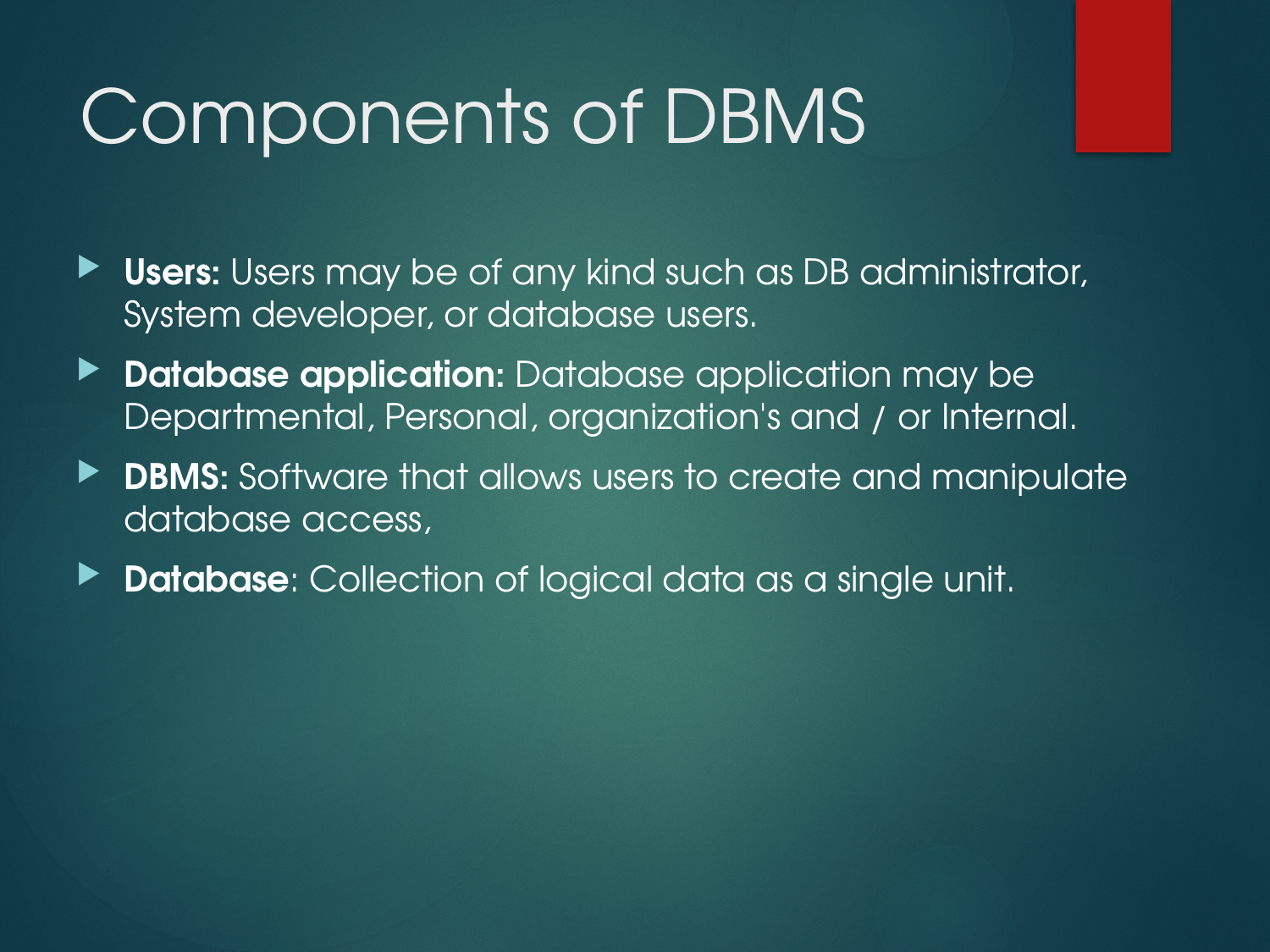

# Components of DBMS
Users: Users may be of any kind such as DB administrator, System developer, or database users.
Database application: Database application may be Departmental, Personal, organization's and / or Internal.
DBMS: Software that allows users to create and manipulate database access,
Database: Collection of logical data as a single unit.